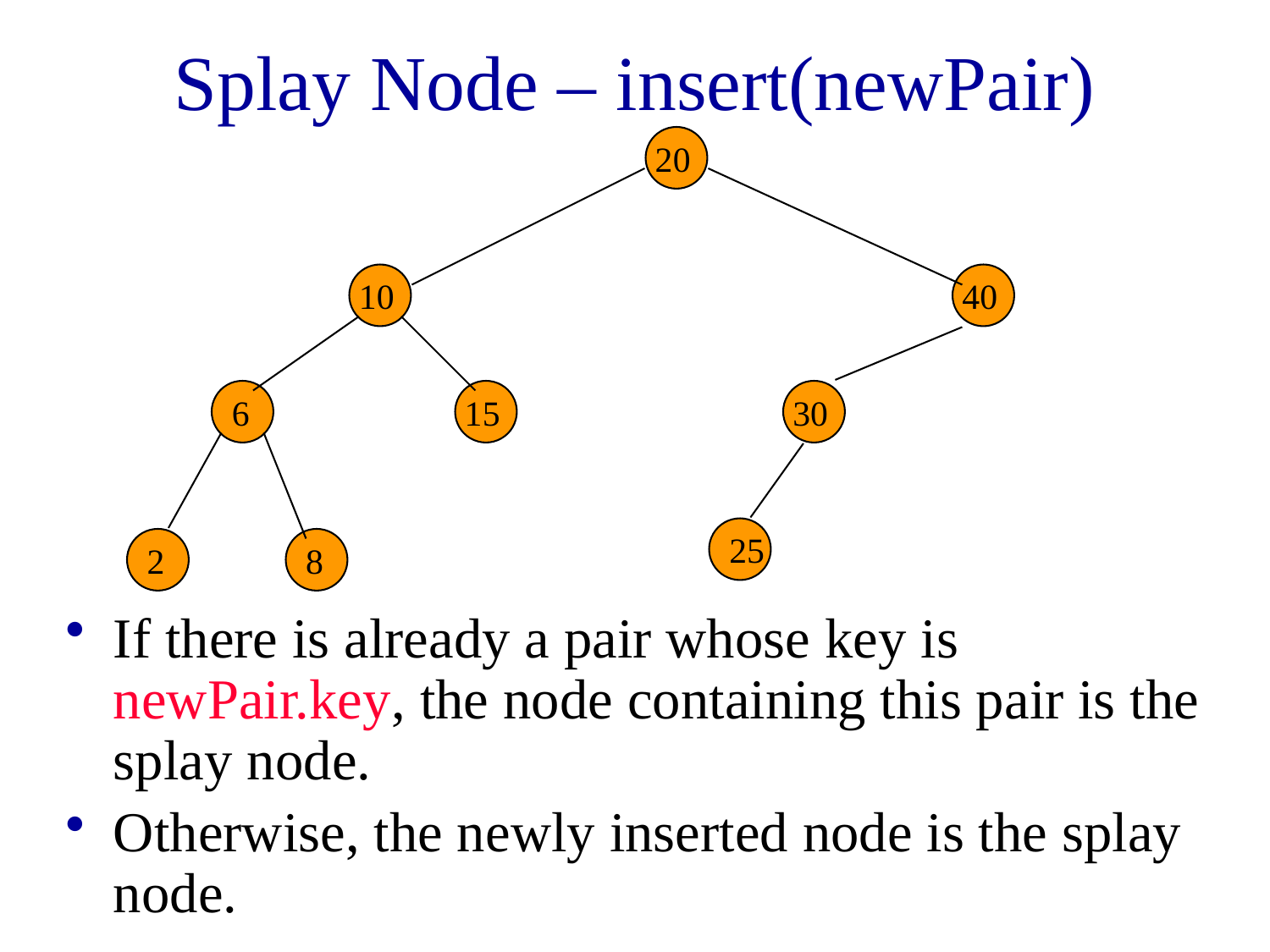

# Splay Node – insert(newPair)

20

10
40

6
15
30

25

2
8
If there is already a pair whose key is newPair.key, the node containing this pair is the splay node.
Otherwise, the newly inserted node is the splay node.